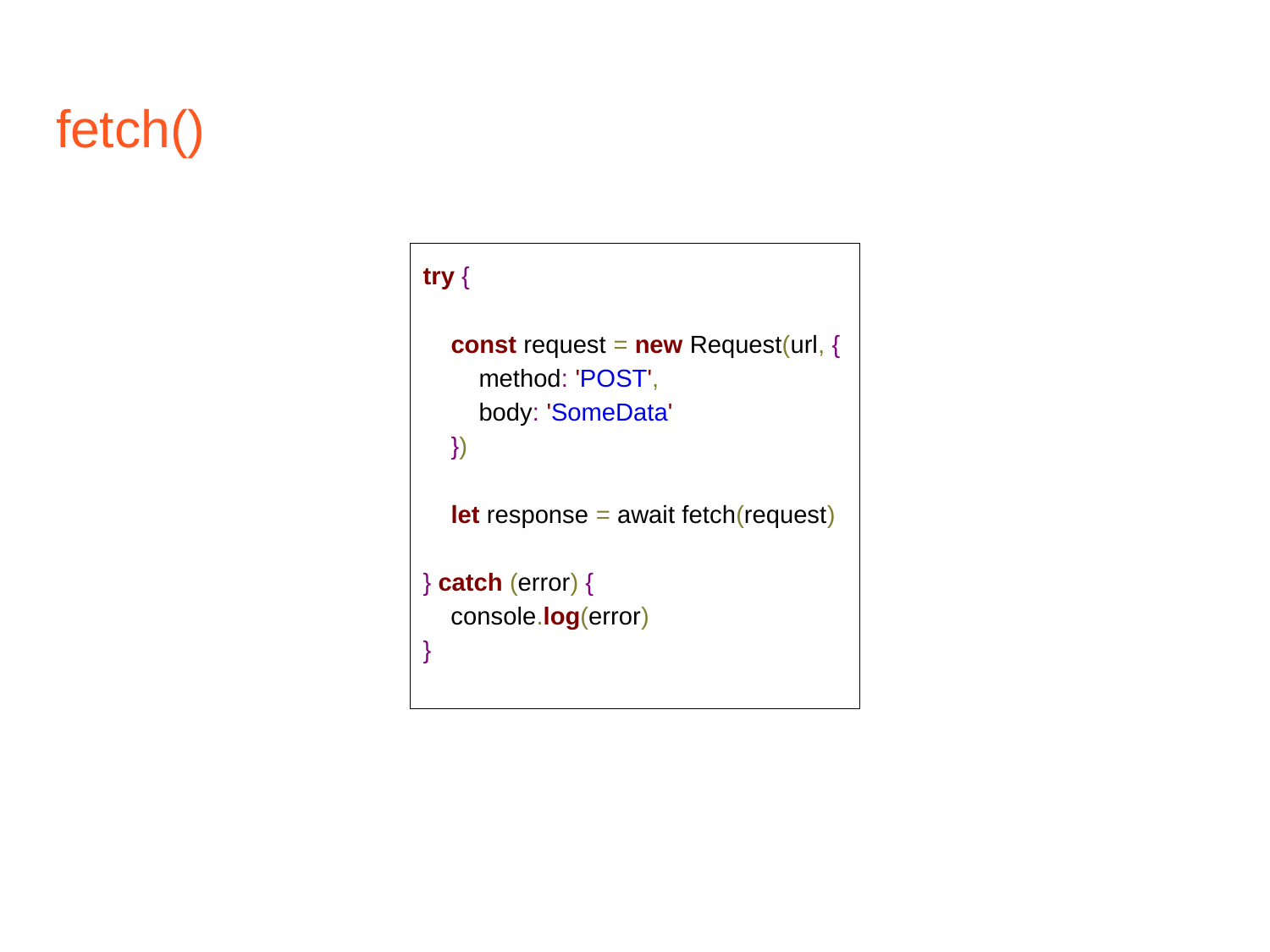

# fetch()
try {
    const request = new Request(url, {
        method: 'POST',
        body: 'SomeData'
    })
    let response = await fetch(request)
} catch (error) {
    console.log(error)
}